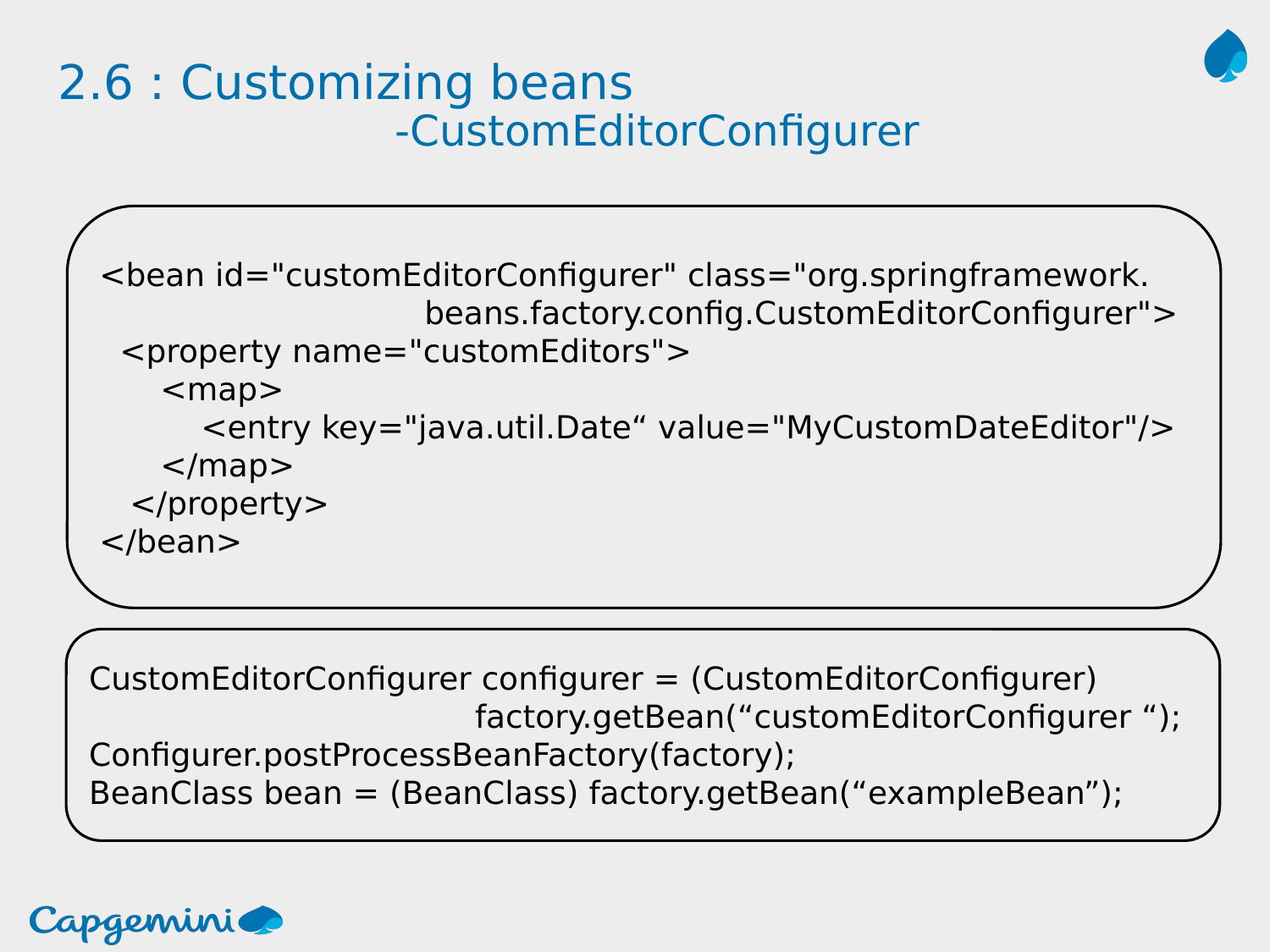

# 2.6 : Customizing beans -CustomEditorConfigurer
<bean id="customEditorConfigurer" class="org.springframework.
                                beans.factory.config.CustomEditorConfigurer">
  <property name="customEditors">
      <map>
          <entry key="java.util.Date“ value="MyCustomDateEditor"/>
      </map>
   </property>
</bean>
CustomEditorConfigurer configurer = (CustomEditorConfigurer)
                                      factory.getBean(“customEditorConfigurer “);
Configurer.postProcessBeanFactory(factory);
BeanClass bean = (BeanClass) factory.getBean(“exampleBean”);